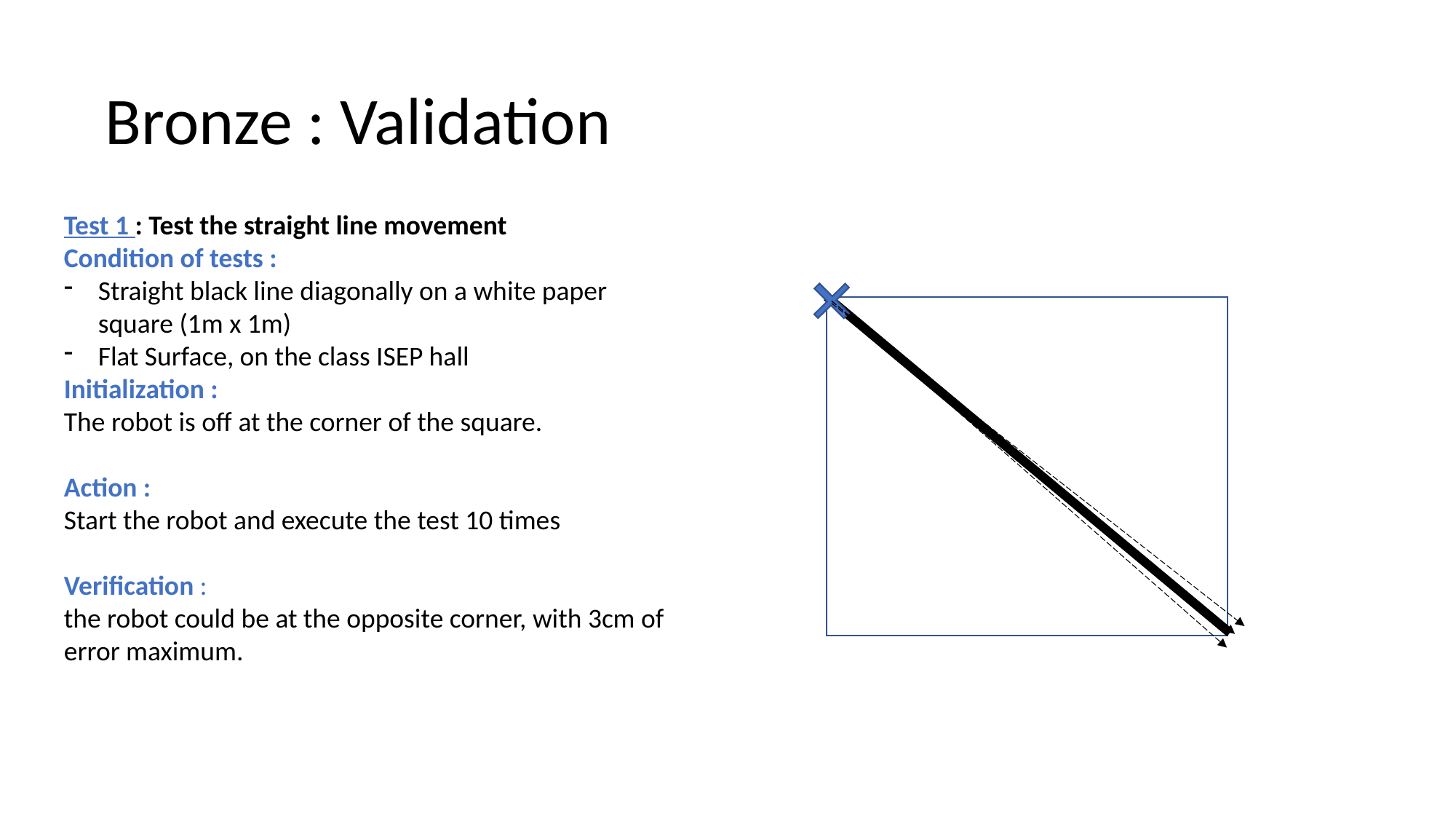

# Bronze : Validation
Test 1 : Test the straight line movement
Condition of tests :
Straight black line diagonally on a white paper square (1m x 1m)
Flat Surface, on the class ISEP hall
Initialization :
The robot is off at the corner of the square.

Action :
Start the robot and execute the test 10 times

Verification :
the robot could be at the opposite corner, with 3cm of error maximum.

30cm minimum